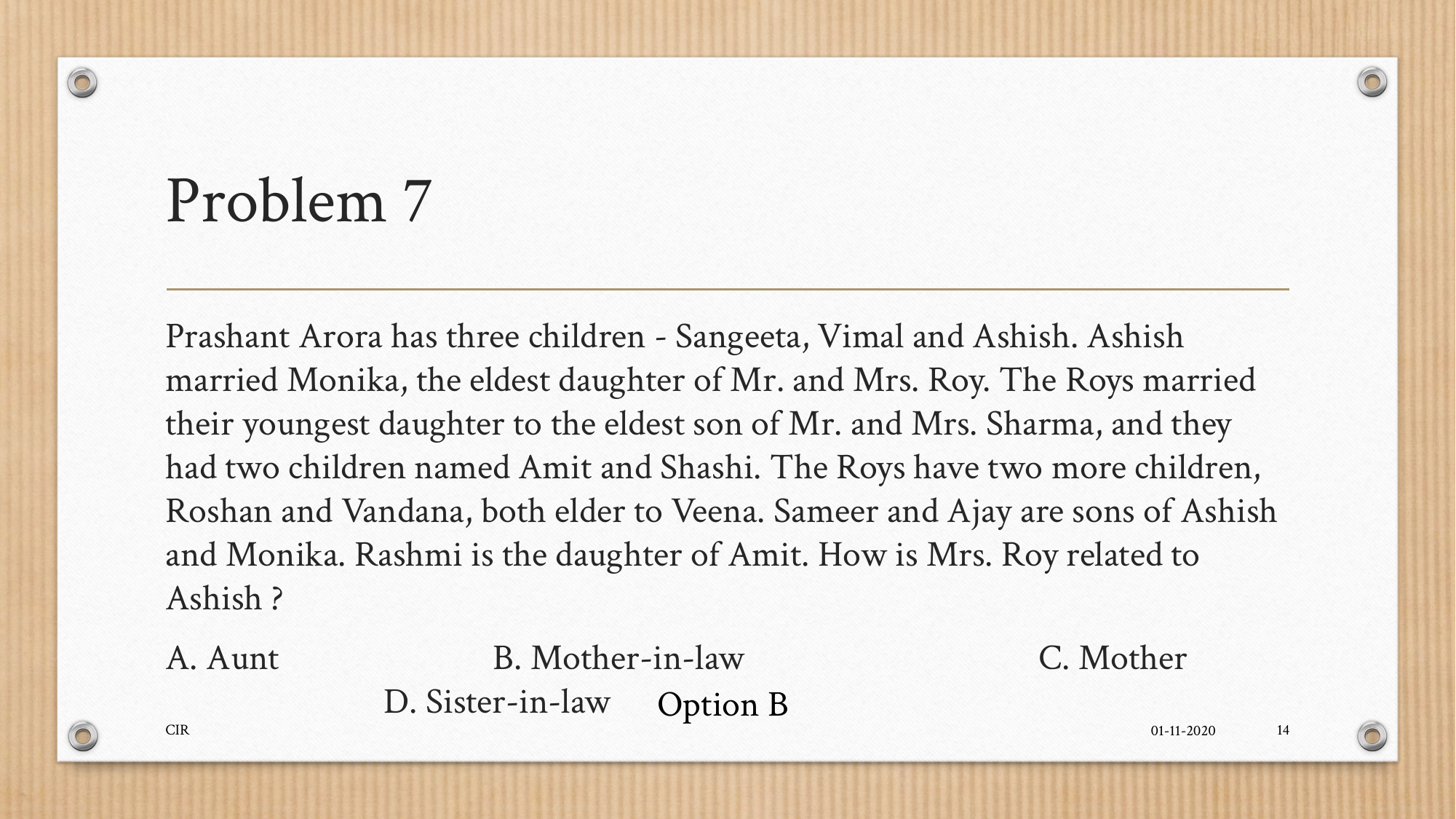

# Problem 7
Prashant Arora has three children - Sangeeta, Vimal and Ashish. Ashish married Monika, the eldest daughter of Mr. and Mrs. Roy. The Roys married their youngest daughter to the eldest son of Mr. and Mrs. Sharma, and they had two children named Amit and Shashi. The Roys have two more children, Roshan and Vandana, both elder to Veena. Sameer and Ajay are sons of Ashish and Monika. Rashmi is the daughter of Amit. How is Mrs. Roy related to Ashish ?
A. Aunt		B. Mother-in-law			C. Mother			D. Sister-in-law
Option B
CIR
01-11-2020
14